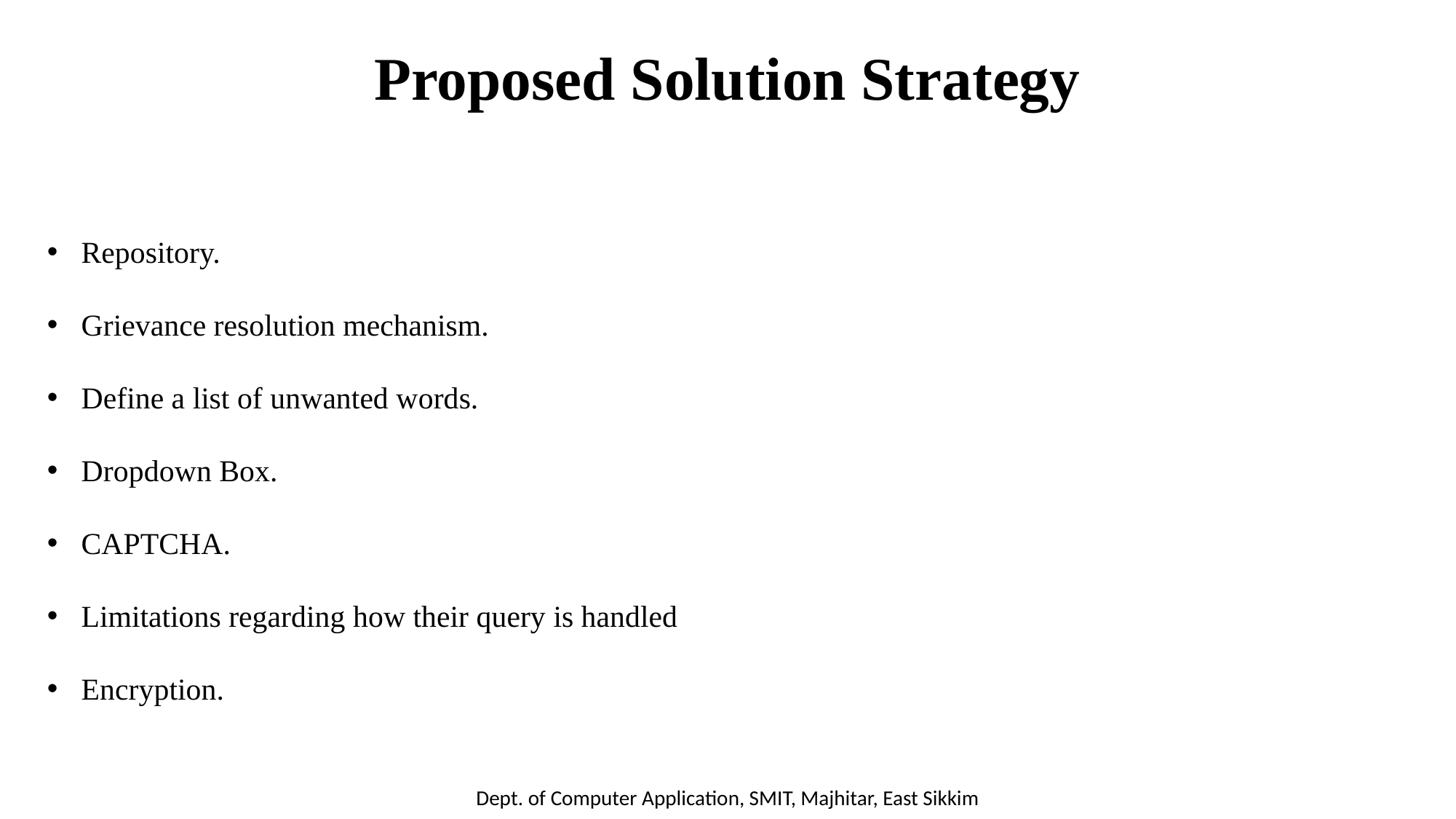

Proposed Solution Strategy
Repository.
Grievance resolution mechanism.
Define a list of unwanted words.
Dropdown Box.
CAPTCHA.
Limitations regarding how their query is handled
Encryption.
Dept. of Computer Application, SMIT, Majhitar, East Sikkim